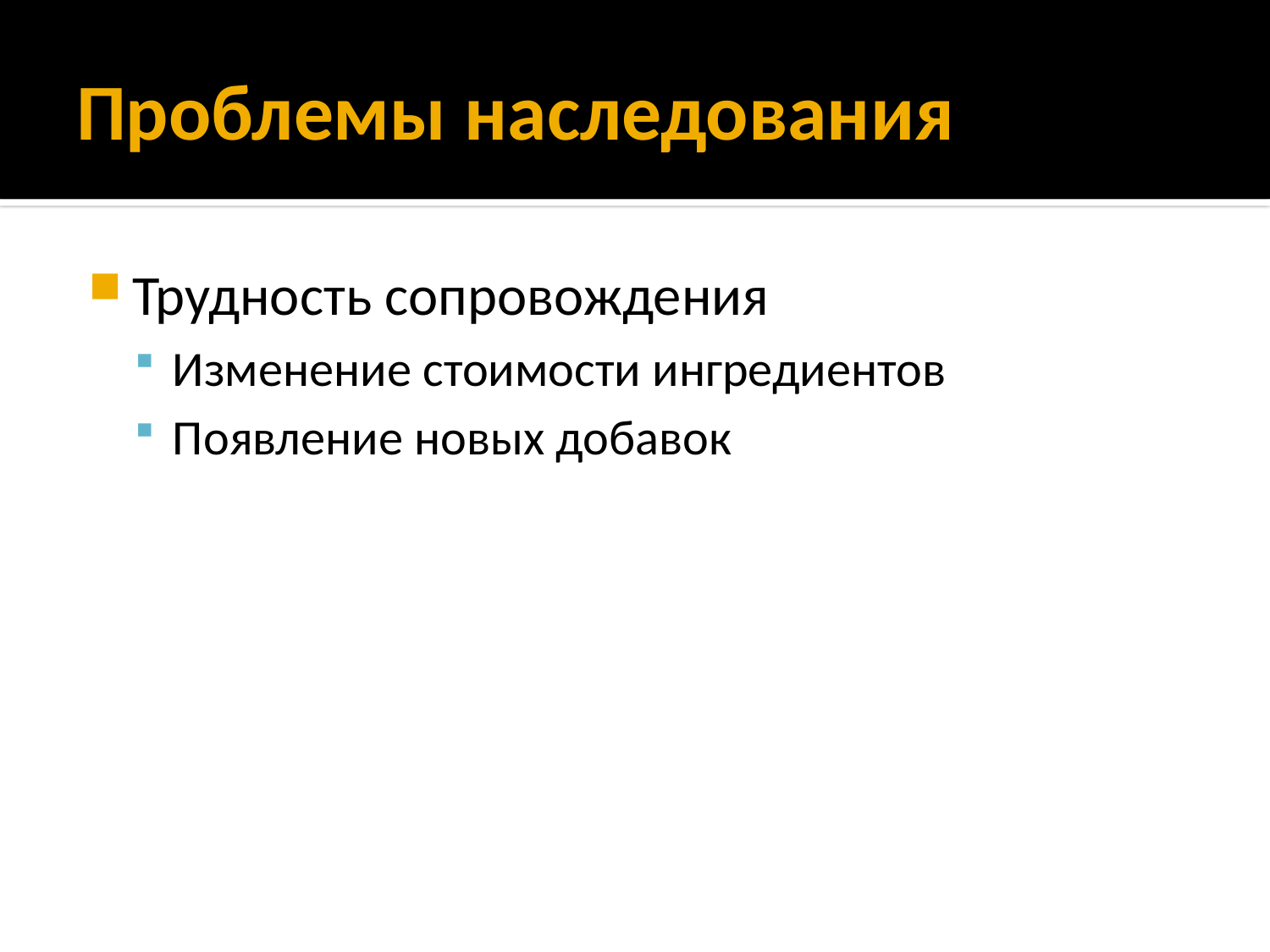

# Проблемы наследования
Трудность сопровождения
Изменение стоимости ингредиентов
Появление новых добавок